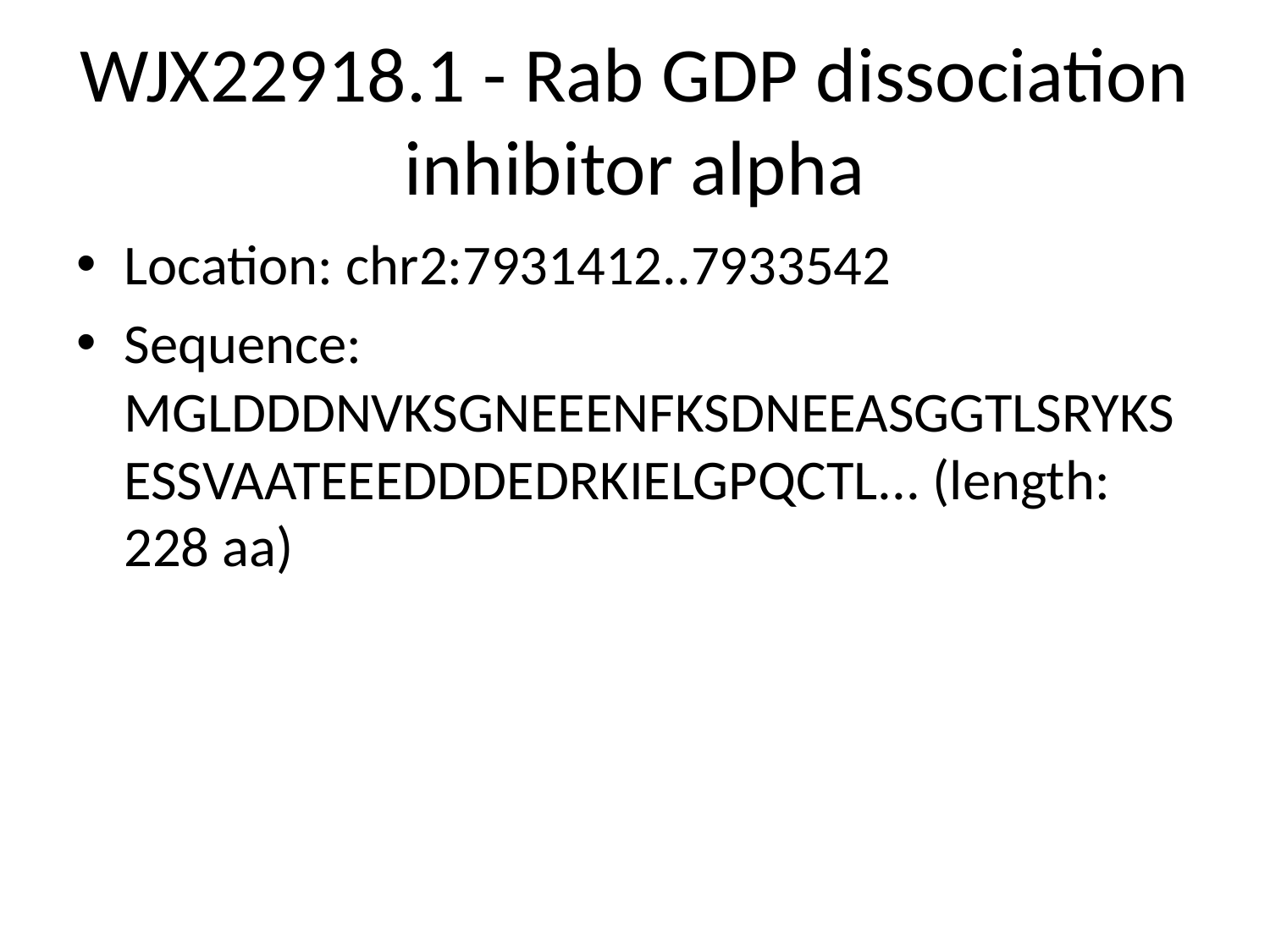

# WJX22918.1 - Rab GDP dissociation inhibitor alpha
Location: chr2:7931412..7933542
Sequence: MGLDDDNVKSGNEEENFKSDNEEASGGTLSRYKSESSVAATEEEDDDEDRKIELGPQCTL... (length: 228 aa)